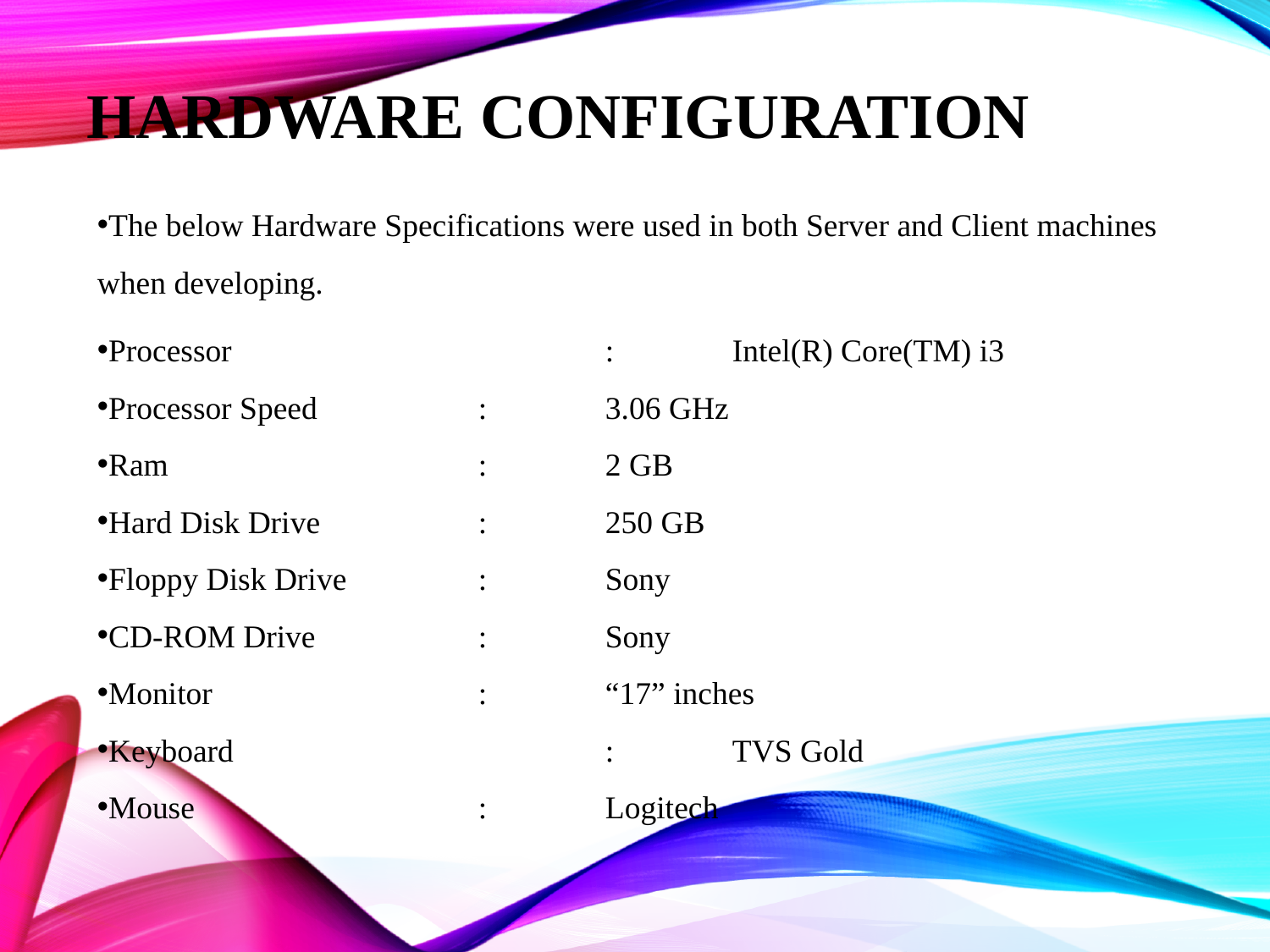

# HARDWARE CONFIGURATION
The below Hardware Specifications were used in both Server and Client machines when developing.
Processor			:	Intel(R) Core(TM) i3
Processor Speed 		:	3.06 GHz
Ram			:	2 GB
Hard Disk Drive 		:	250 GB
Floppy Disk Drive 	:	Sony
CD-ROM Drive 		:	Sony
Monitor			:	“17” inches
Keyboard 			: 	TVS Gold
Mouse 			:	Logitech